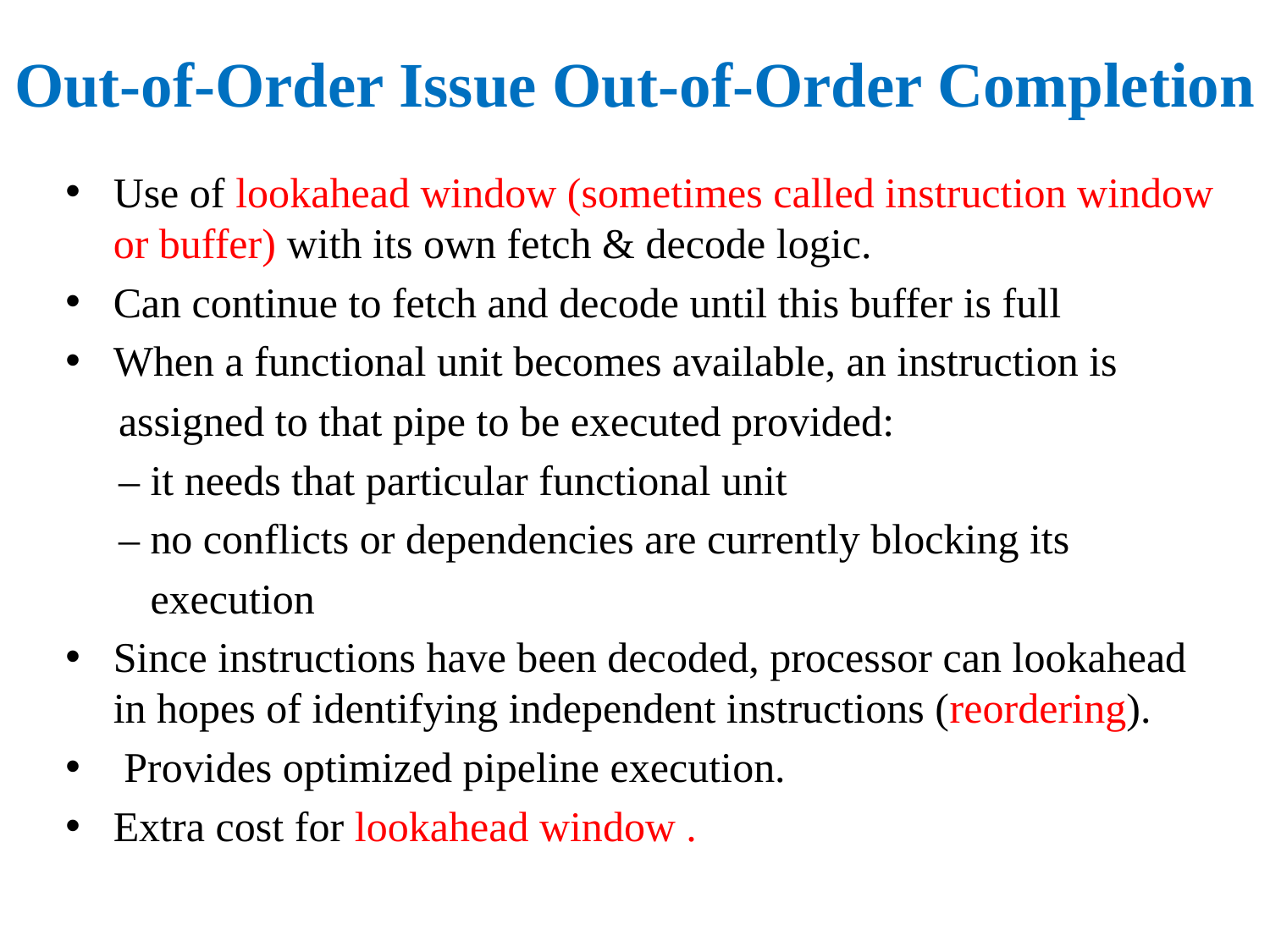

# Out-of-Order Issue Out-of-Order Completion
Use of lookahead window (sometimes called instruction window or buffer) with its own fetch & decode logic.
Can continue to fetch and decode until this buffer is full
When a functional unit becomes available, an instruction is
     assigned to that pipe to be executed provided:
     – it needs that particular functional unit
     – no conflicts or dependencies are currently blocking its
        execution
Since instructions have been decoded, processor can lookahead in hopes of identifying independent instructions (reordering).
 Provides optimized pipeline execution.
Extra cost for lookahead window .